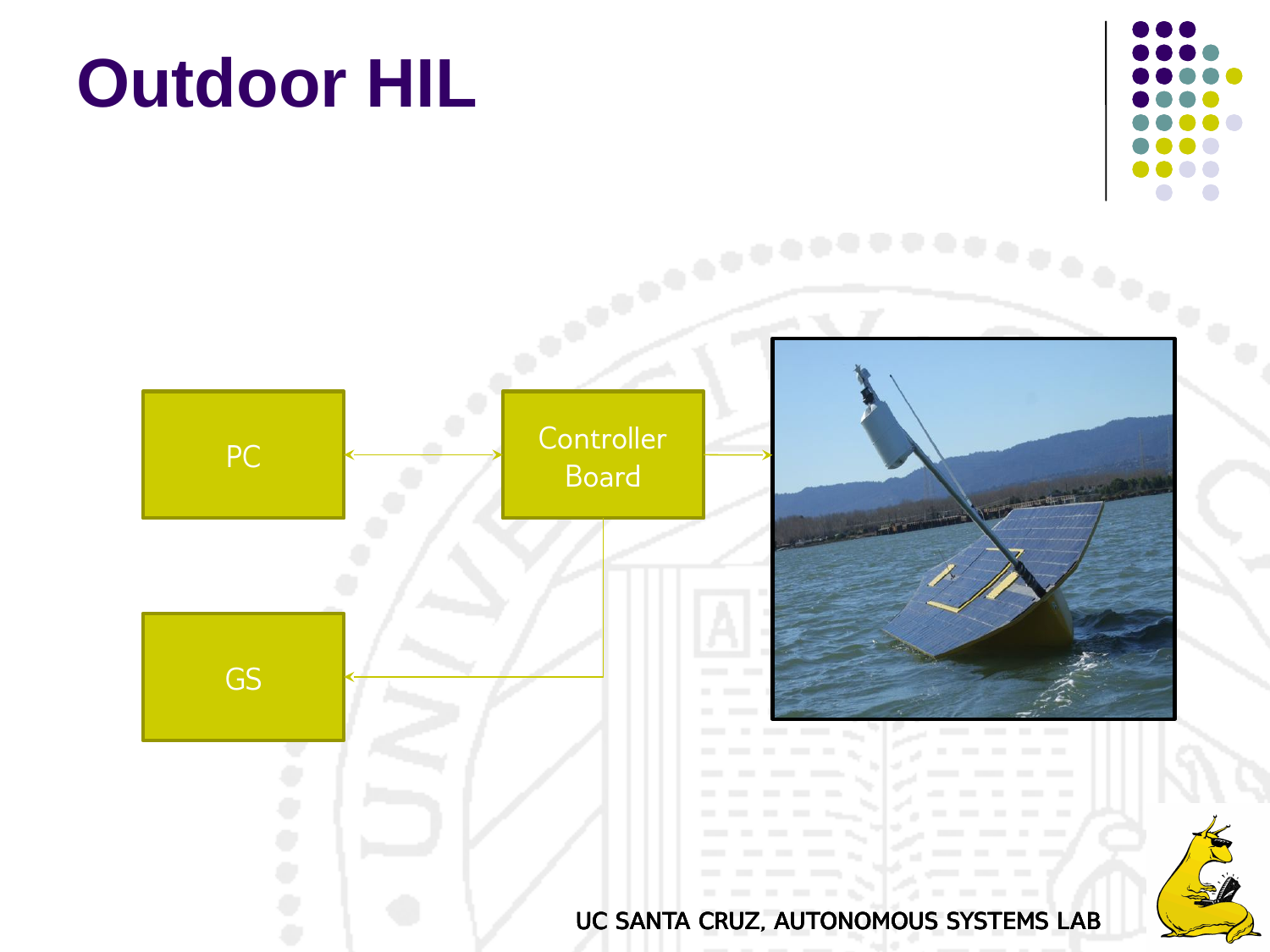

# Outdoor HIL

PC
Controller
Board
GS